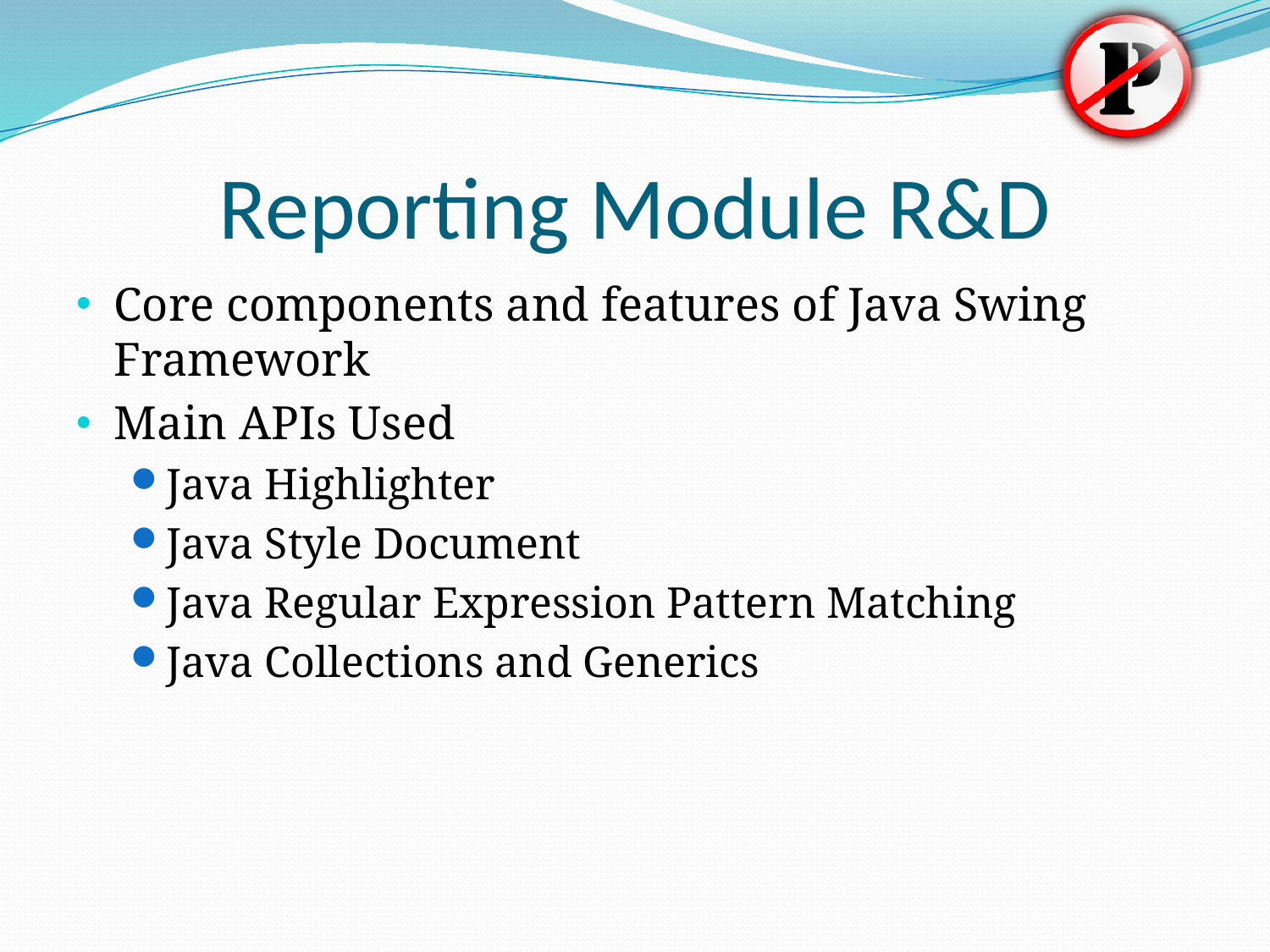

# Reporting Module R&D
Core components and features of Java Swing Framework
Main APIs Used
Java Highlighter
Java Style Document
Java Regular Expression Pattern Matching
Java Collections and Generics